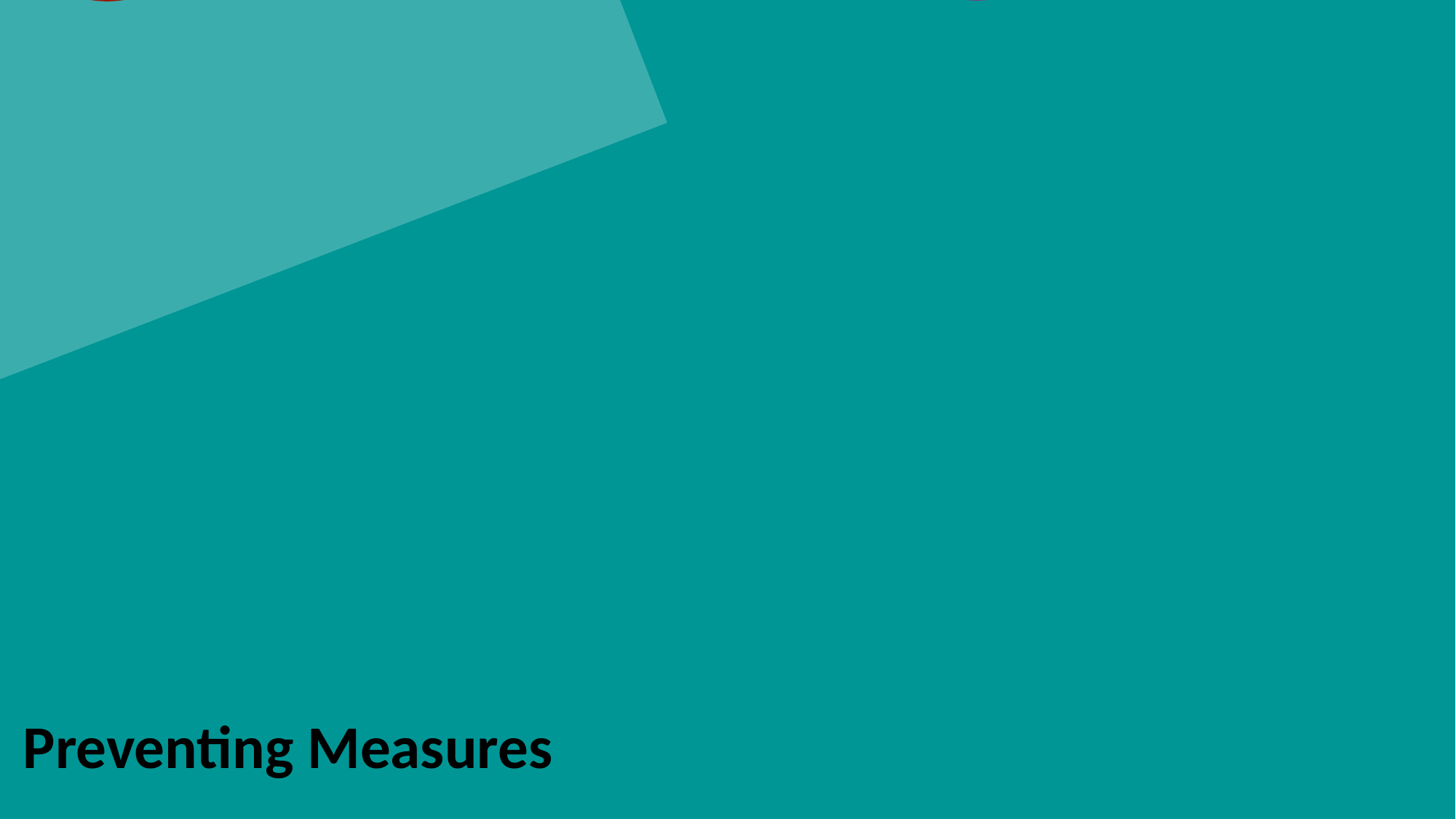

Use of Advanced Technology.

Avoiding
Hormone
Replacement Therapy for Women.

Organising Awareness
Camps.

Maintaining Proper Health Diet.

Proper Healthcare Diagnostic Mechanisms.

Preventing Measures